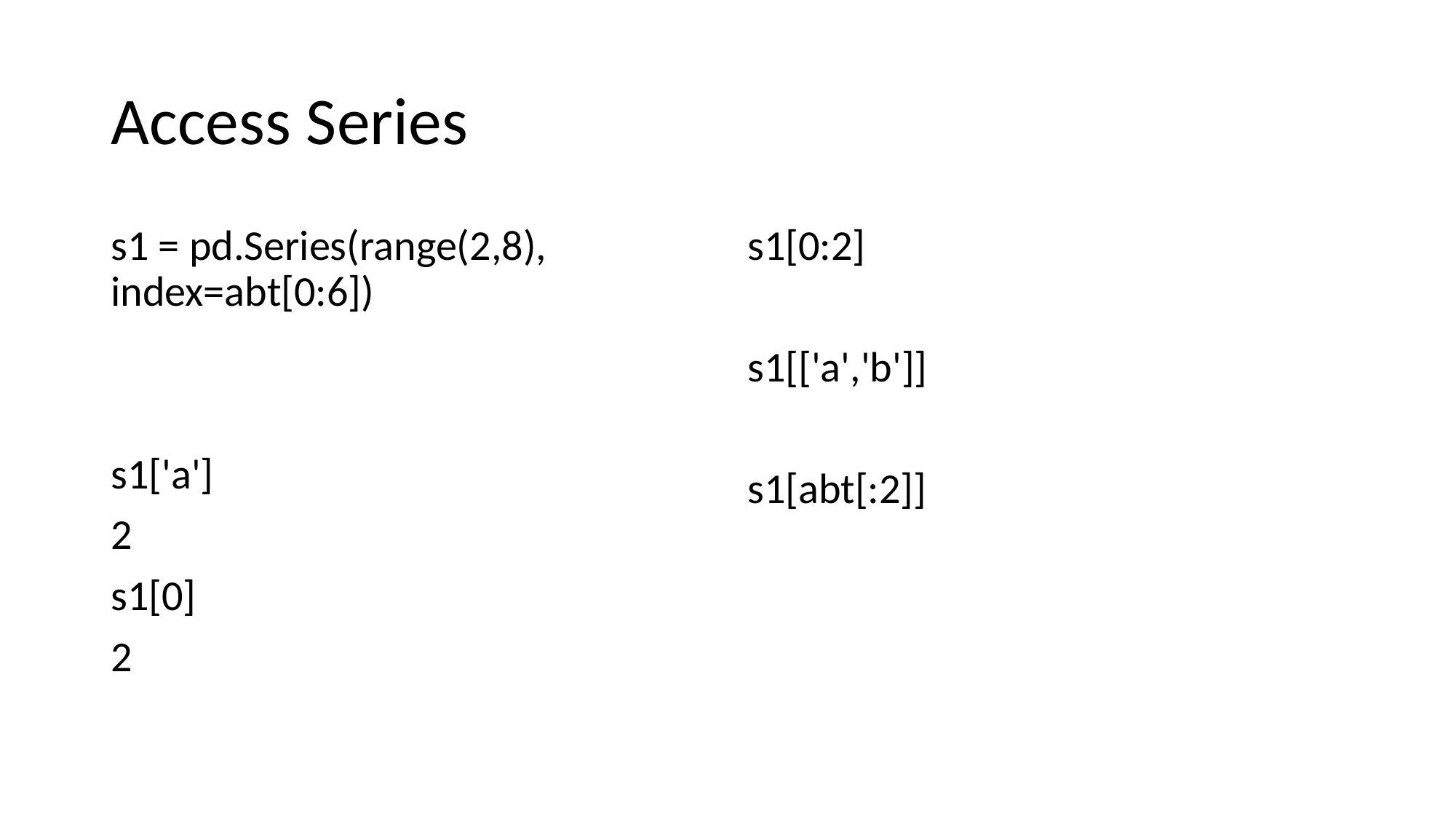

# Access Series
s1 = pd.Series(range(2,8), index=abt[0:6])

s1['a']
2
s1[0]
2

s1[0:2]

s1[['a','b']]

s1[abt[:2]]